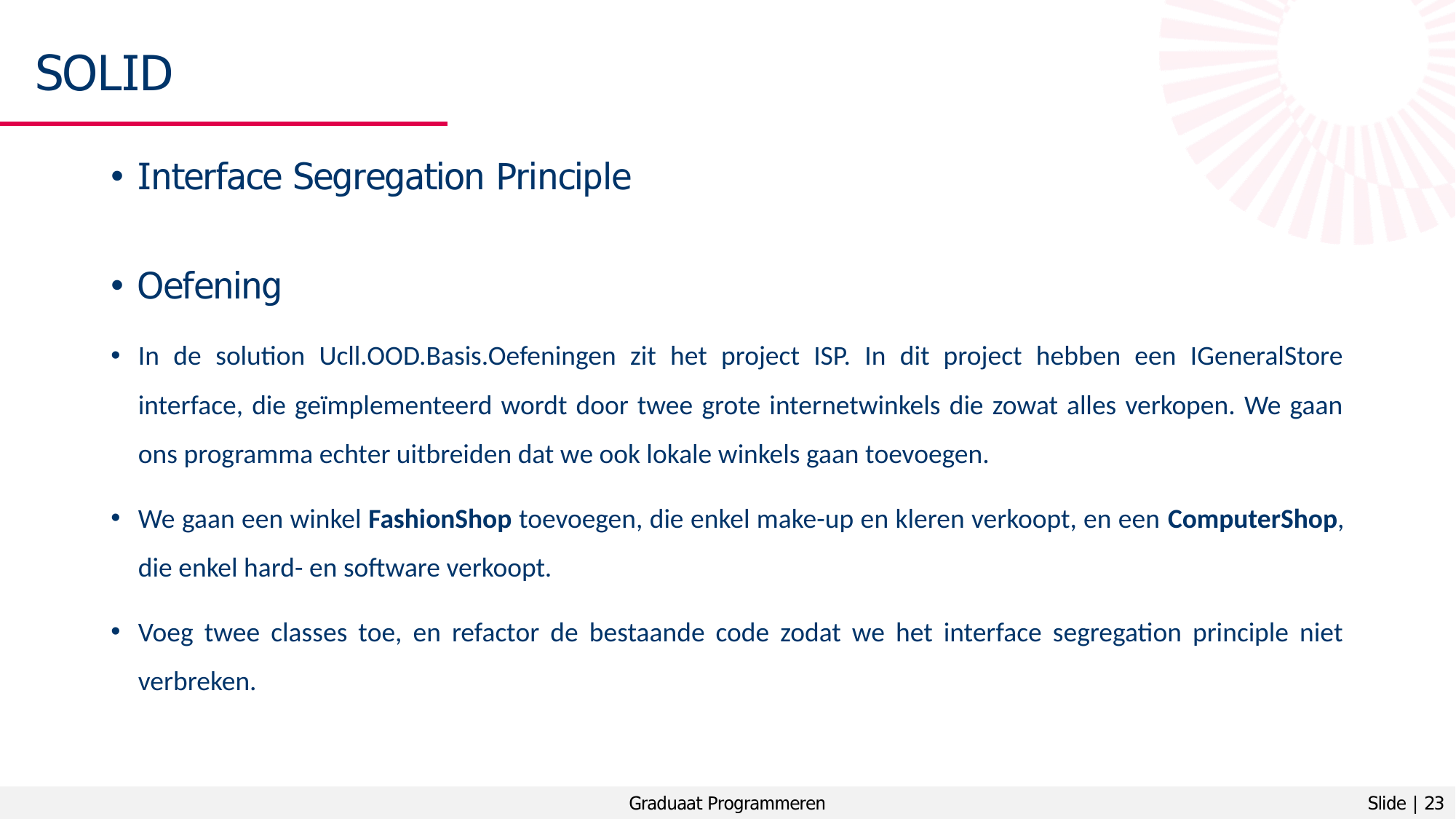

# SOLID
Interface Segregation Principle

Oefening
In de solution Ucll.OOD.Basis.Oefeningen zit het project ISP. In dit project hebben een IGeneralStore interface, die geïmplementeerd wordt door twee grote internetwinkels die zowat alles verkopen. We gaan ons programma echter uitbreiden dat we ook lokale winkels gaan toevoegen.
We gaan een winkel FashionShop toevoegen, die enkel make-up en kleren verkoopt, en een ComputerShop, die enkel hard- en software verkoopt.
Voeg twee classes toe, en refactor de bestaande code zodat we het interface segregation principle niet verbreken.